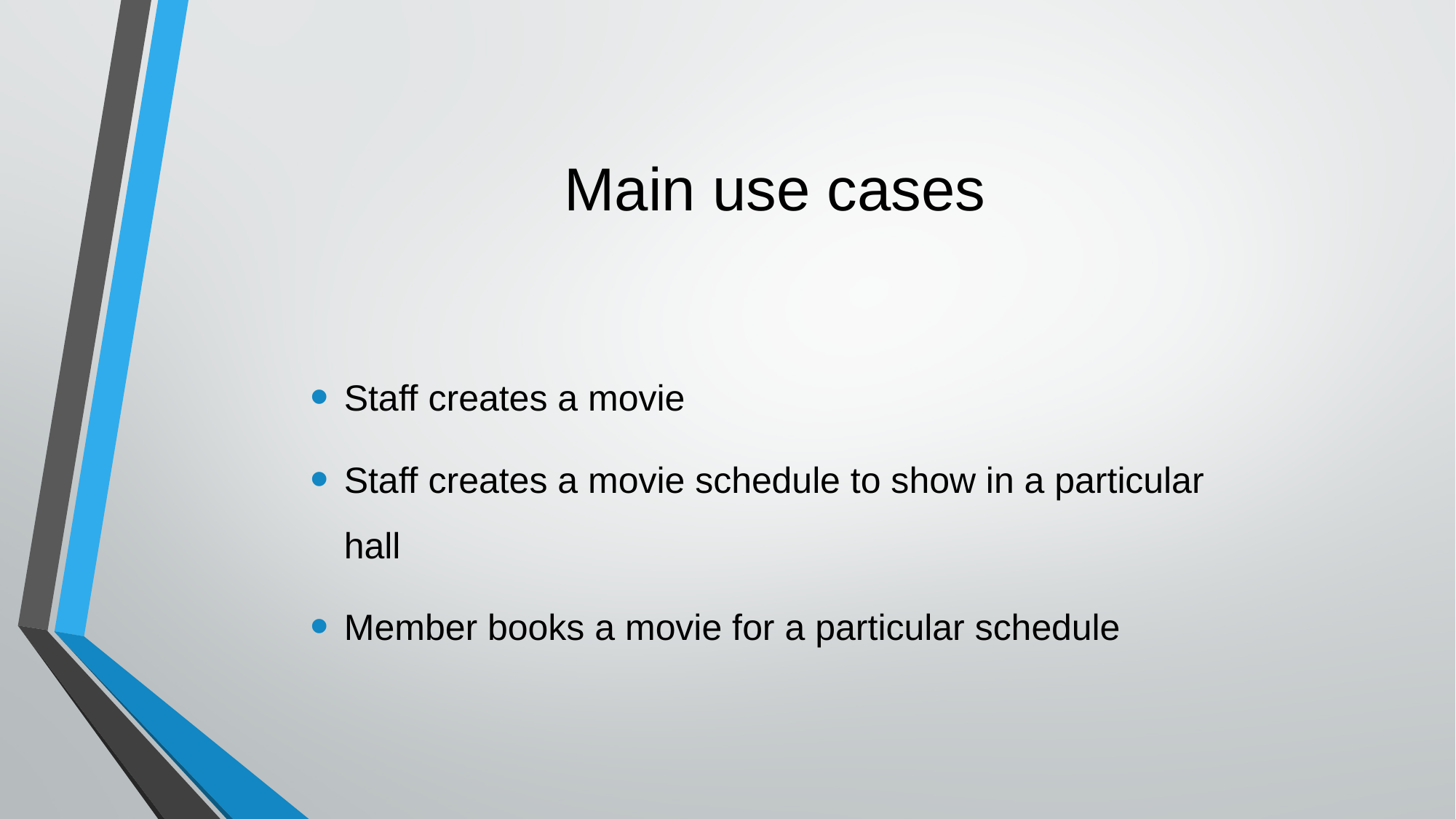

# Main use cases

Staff creates a movie
Staff creates a movie schedule to show in a particular hall
Member books a movie for a particular schedule